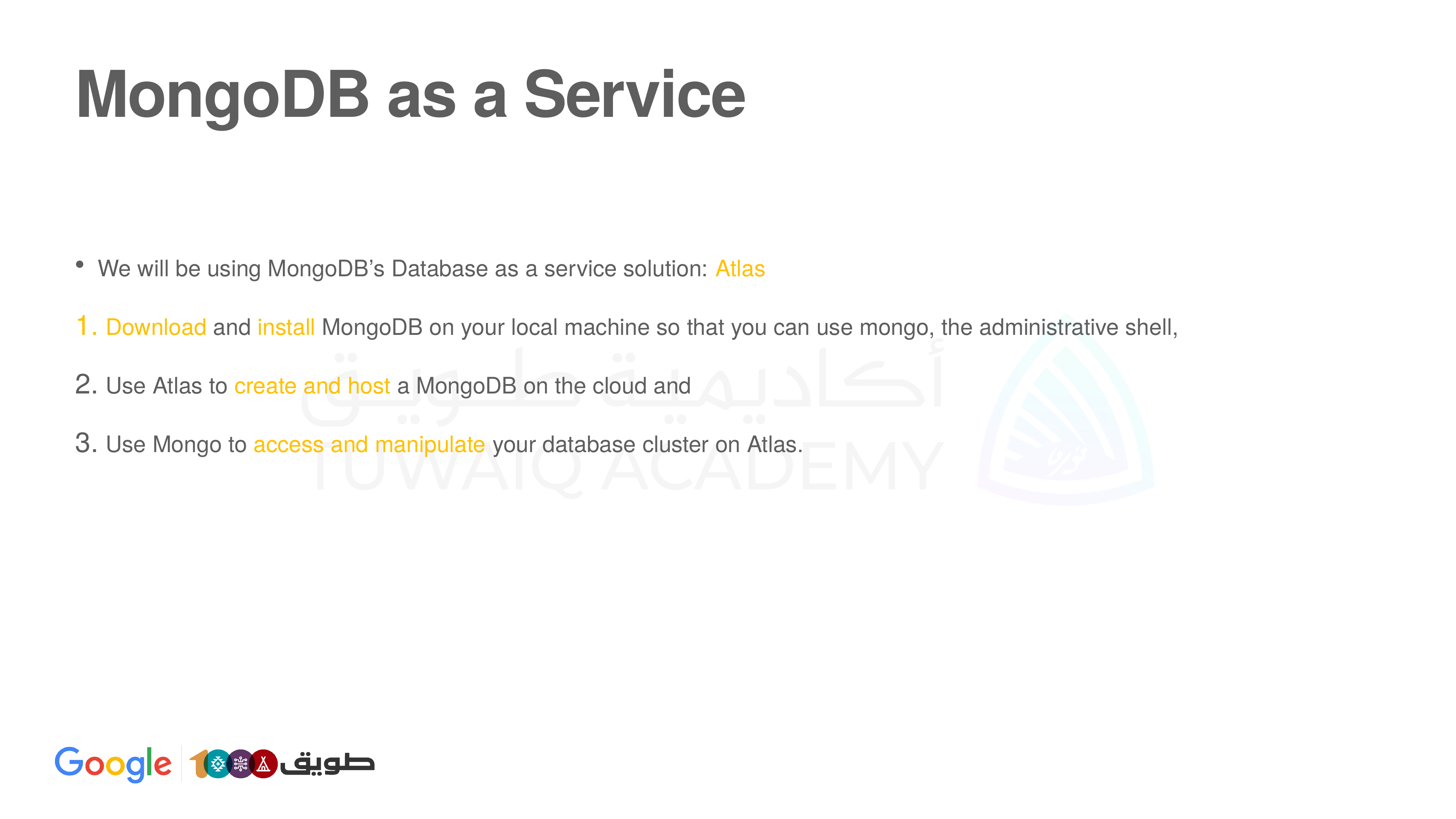

# MongoDB as a Service

We will be using MongoDB’s Database as a service solution: Atlas
Download and install MongoDB on your local machine so that you can use mongo, the administrative shell,
Use Atlas to create and host a MongoDB on the cloud and
Use Mongo to access and manipulate your database cluster on Atlas.